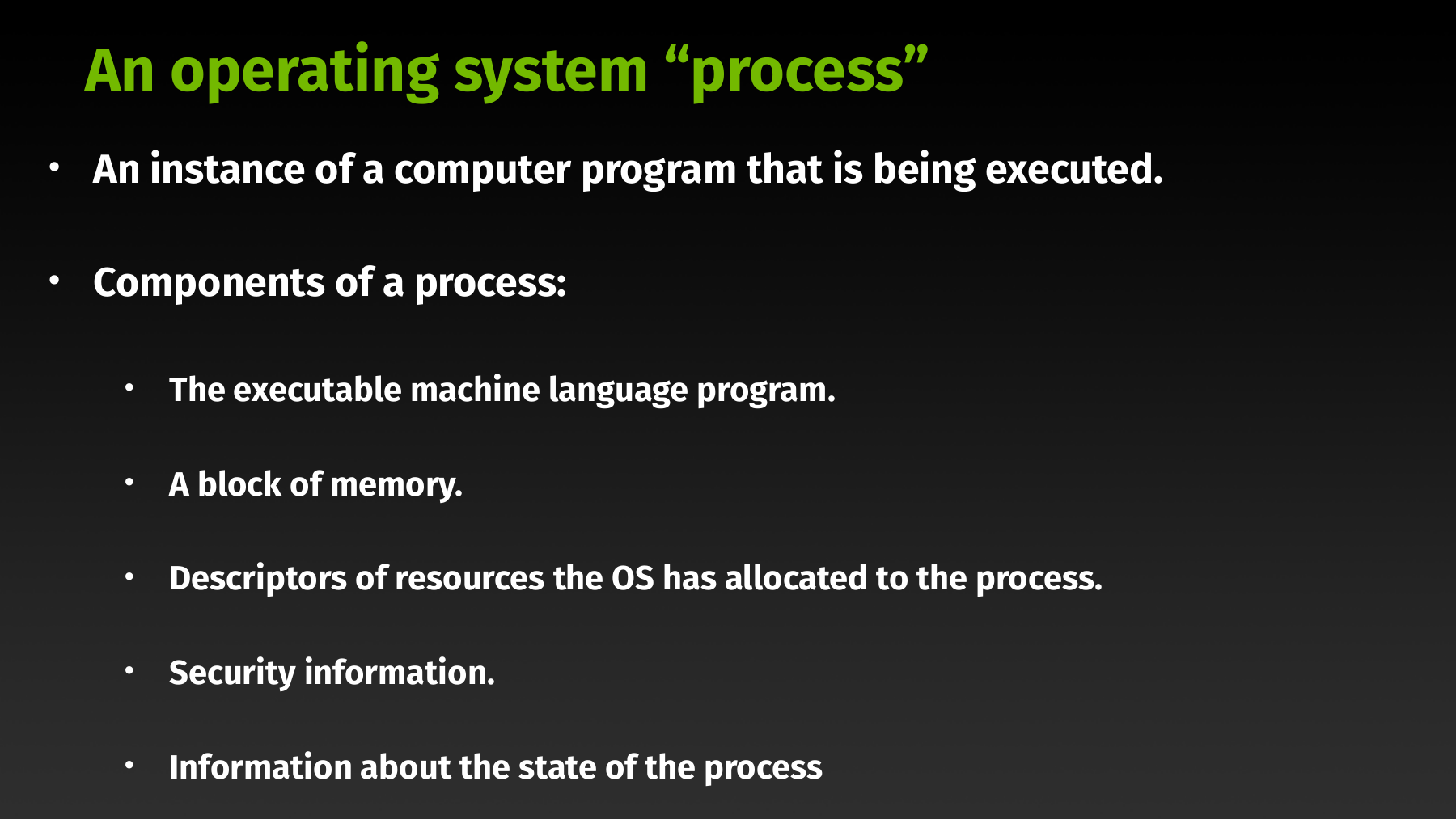

# An operating system “process”
An instance of a computer program that is being executed.

Components of a process:

The executable machine language program.

A block of memory.

Descriptors of resources the OS has allocated to the process.

Security information.

Information about the state of the process